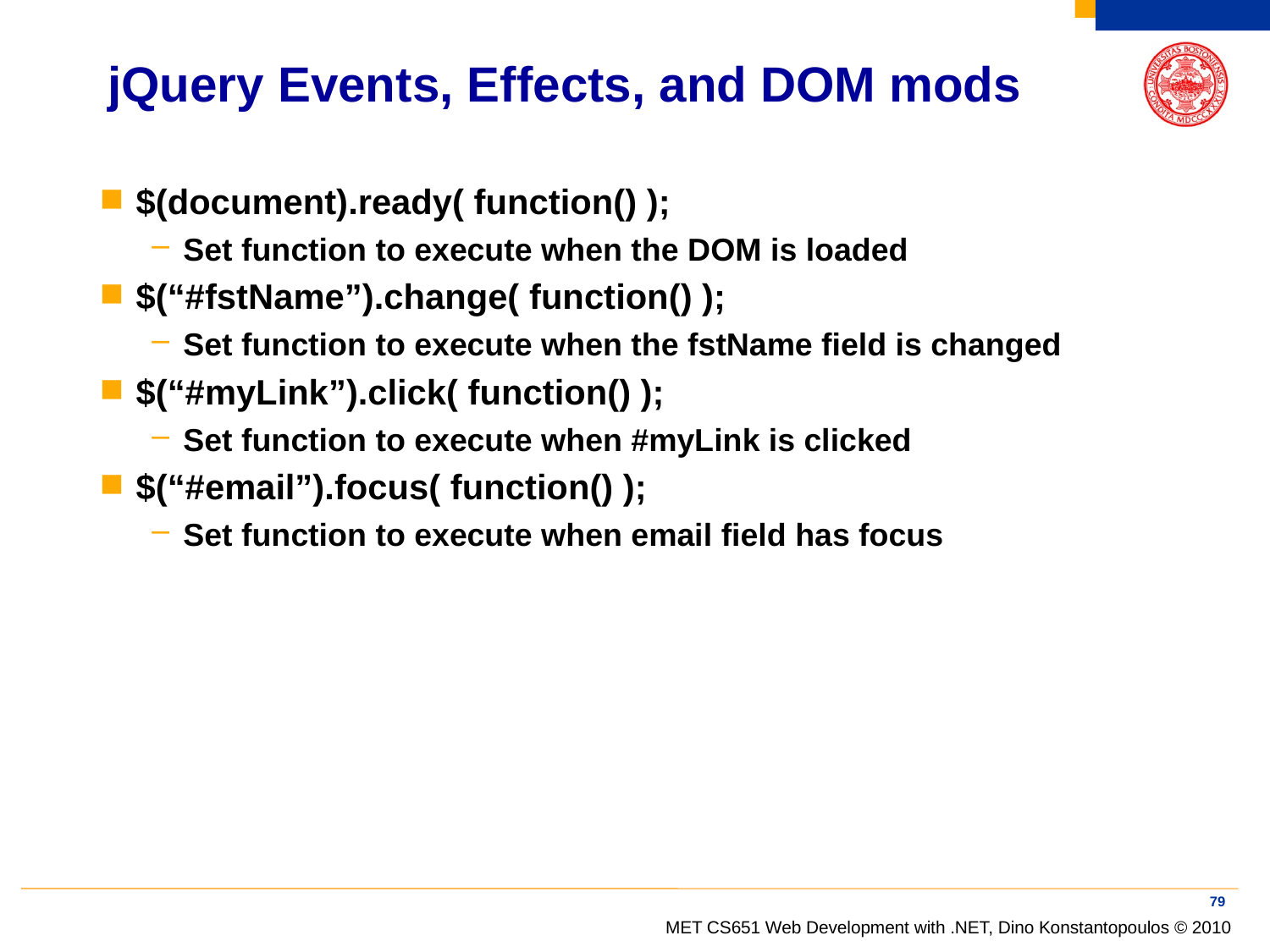

# jQuery Events, Effects, and DOM mods
$(document).ready( function() );
Set function to execute when the DOM is loaded
$(“#fstName”).change( function() );
Set function to execute when the fstName field is changed
$(“#myLink”).click( function() );
Set function to execute when #myLink is clicked
$(“#email”).focus( function() );
Set function to execute when email field has focus

79